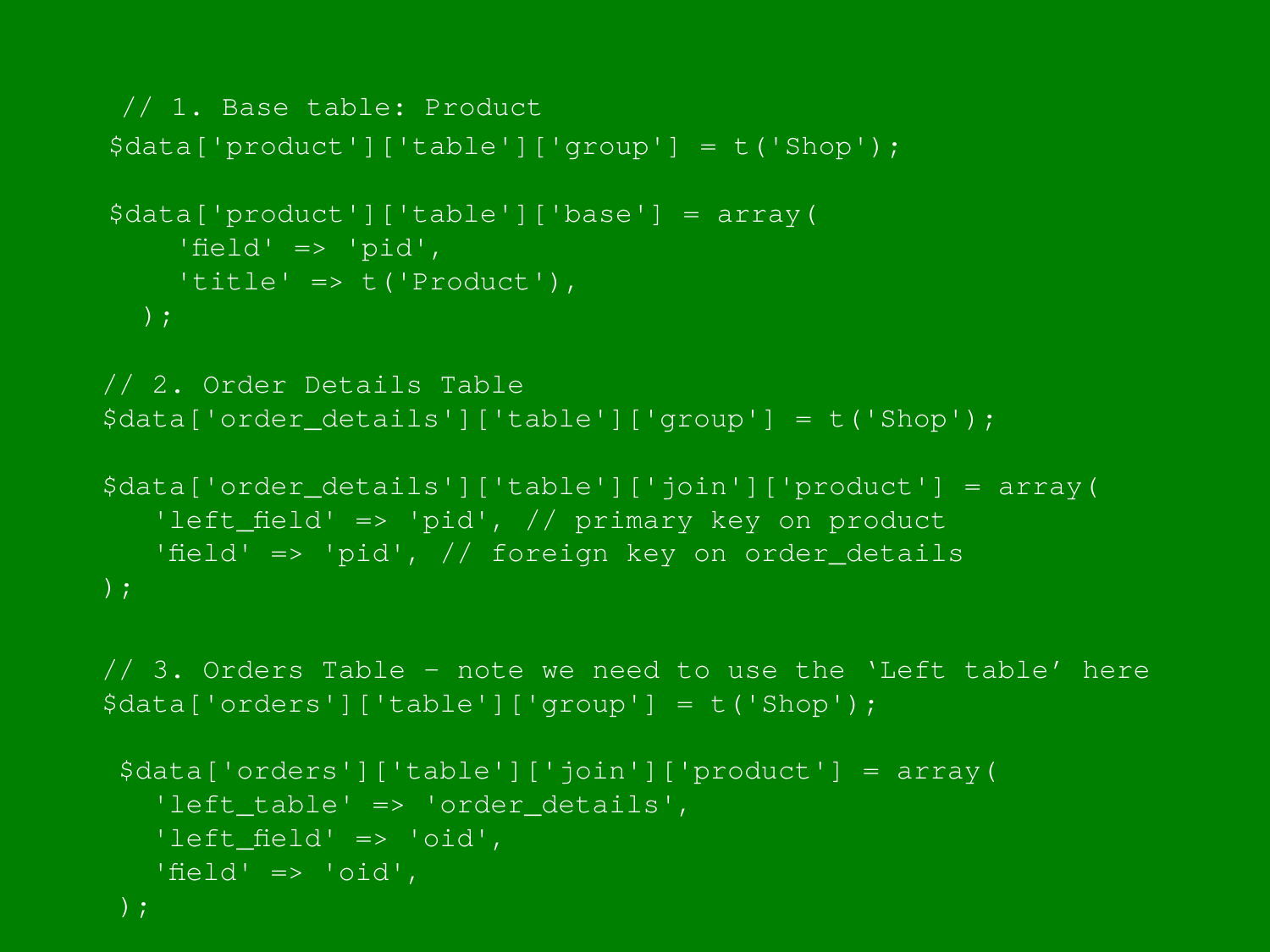

// 1. Base table: Product
$data['product']['table']['group'] = t('Shop');

$data['product']['table']['base'] = array(
    'field' => 'pid',
    'title' => t('Product'),
  );
 // 2. Order Details Table
 $data['order_details']['table']['group'] = t('Shop');

 $data['order_details']['table']['join']['product'] = array(
    'left_field' => 'pid', // primary key on product
    'field' => 'pid', // foreign key on order_details
 );
 // 3. Orders Table – note we need to use the ‘Left table’ here
 $data['orders']['table']['group'] = t('Shop');

  $data['orders']['table']['join']['product'] = array(
    'left_table' => 'order_details',
    'left_field' => 'oid',
    'field' => 'oid',
  );